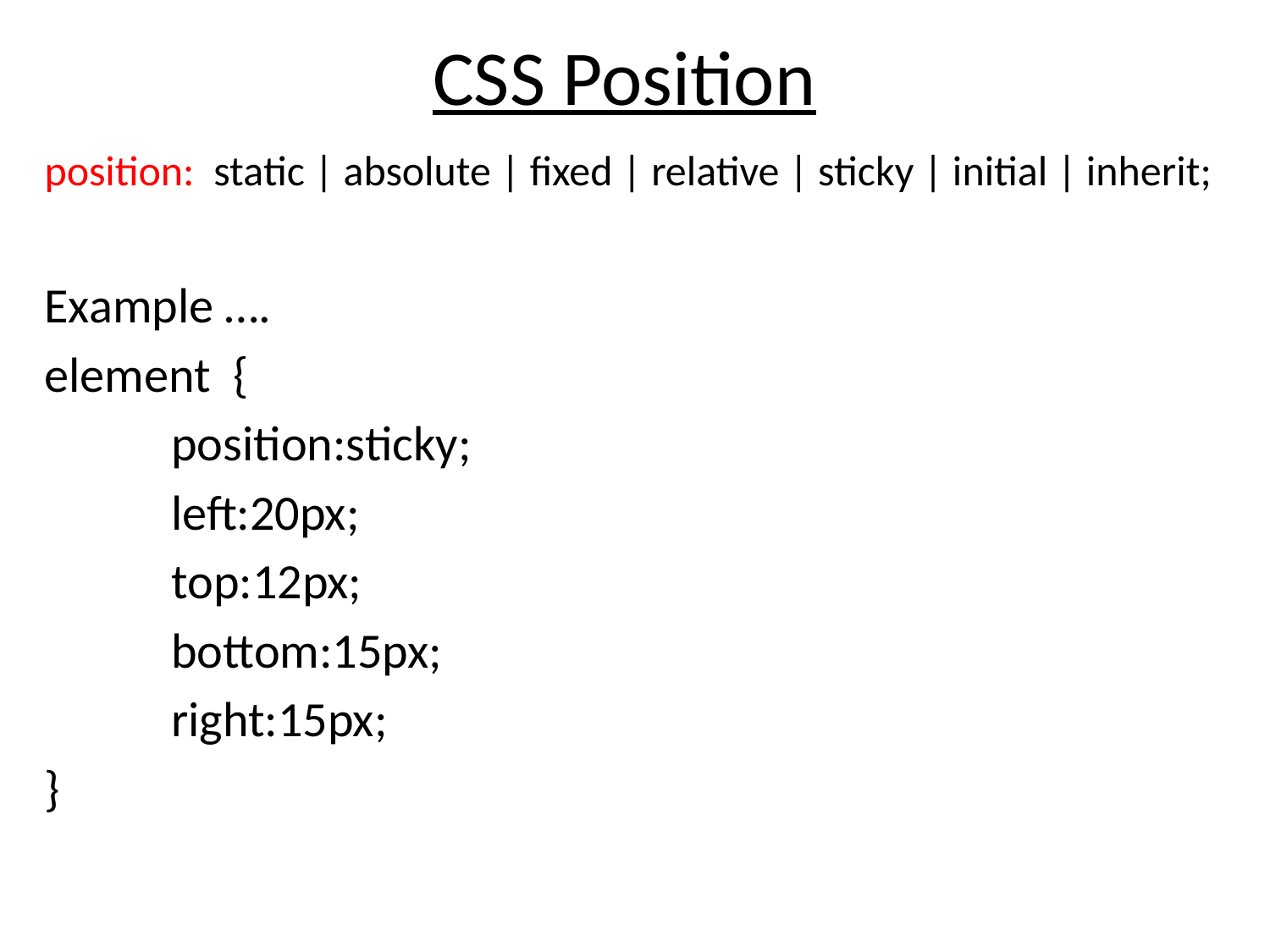

# CSS Position
position:  static | absolute | fixed | relative | sticky | initial | inherit;

Example ….
element  {
	position:sticky;
	left:20px;
	top:12px;
	bottom:15px;
	right:15px;
}